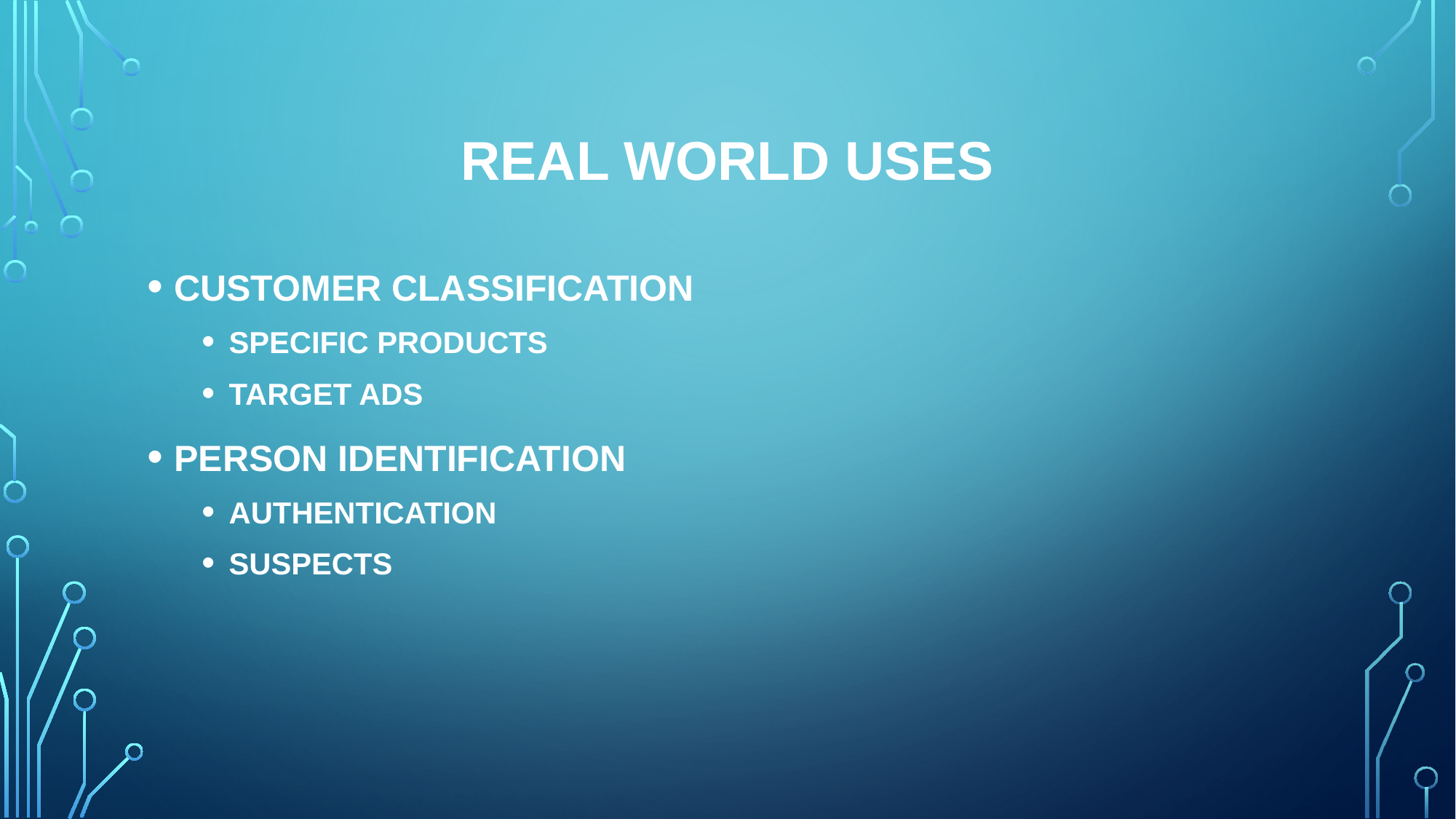

Real world uses
CUSTOMER CLASSIFICATION
SPECIFIC PRODUCTS
TARGET ADS
PERSON IDENTIFICATION
AUTHENTICATION
SUSPECTS